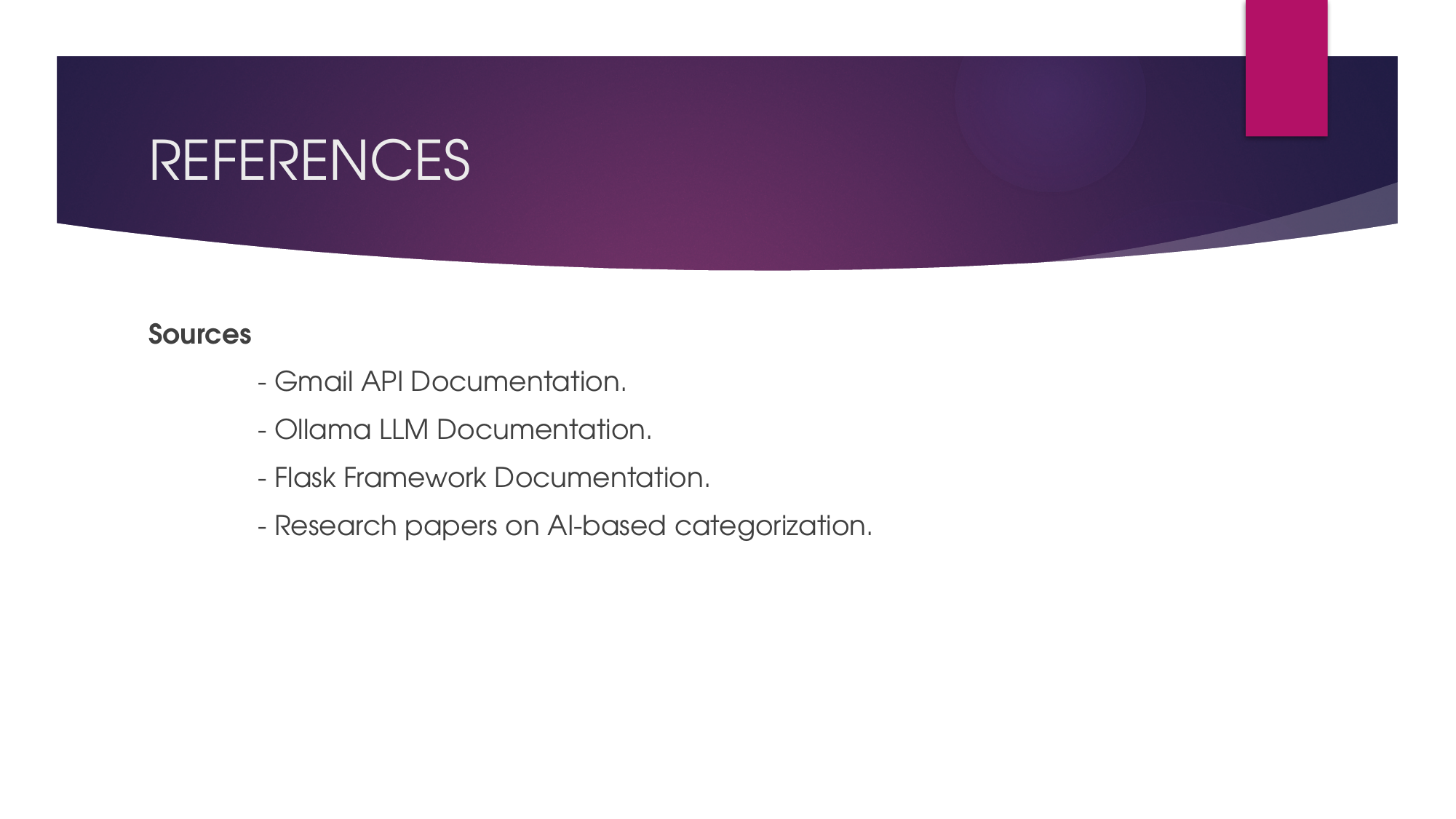

# REFERENCES
Sources
	- Gmail API Documentation.
	- Ollama LLM Documentation.
	- Flask Framework Documentation.
	- Research papers on AI-based categorization.